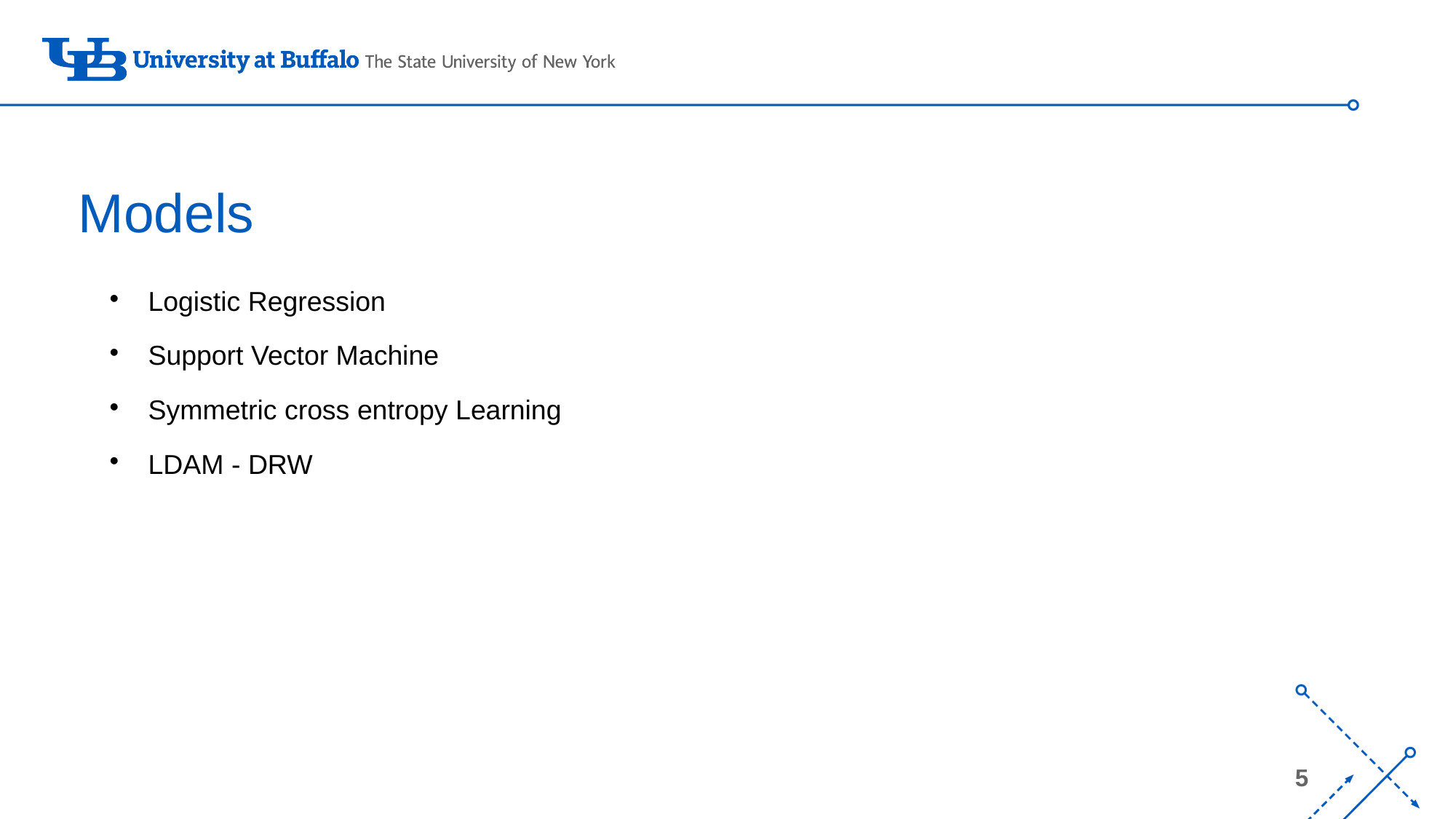

# Models
Logistic Regression
Support Vector Machine
Symmetric cross entropy Learning
LDAM - DRW